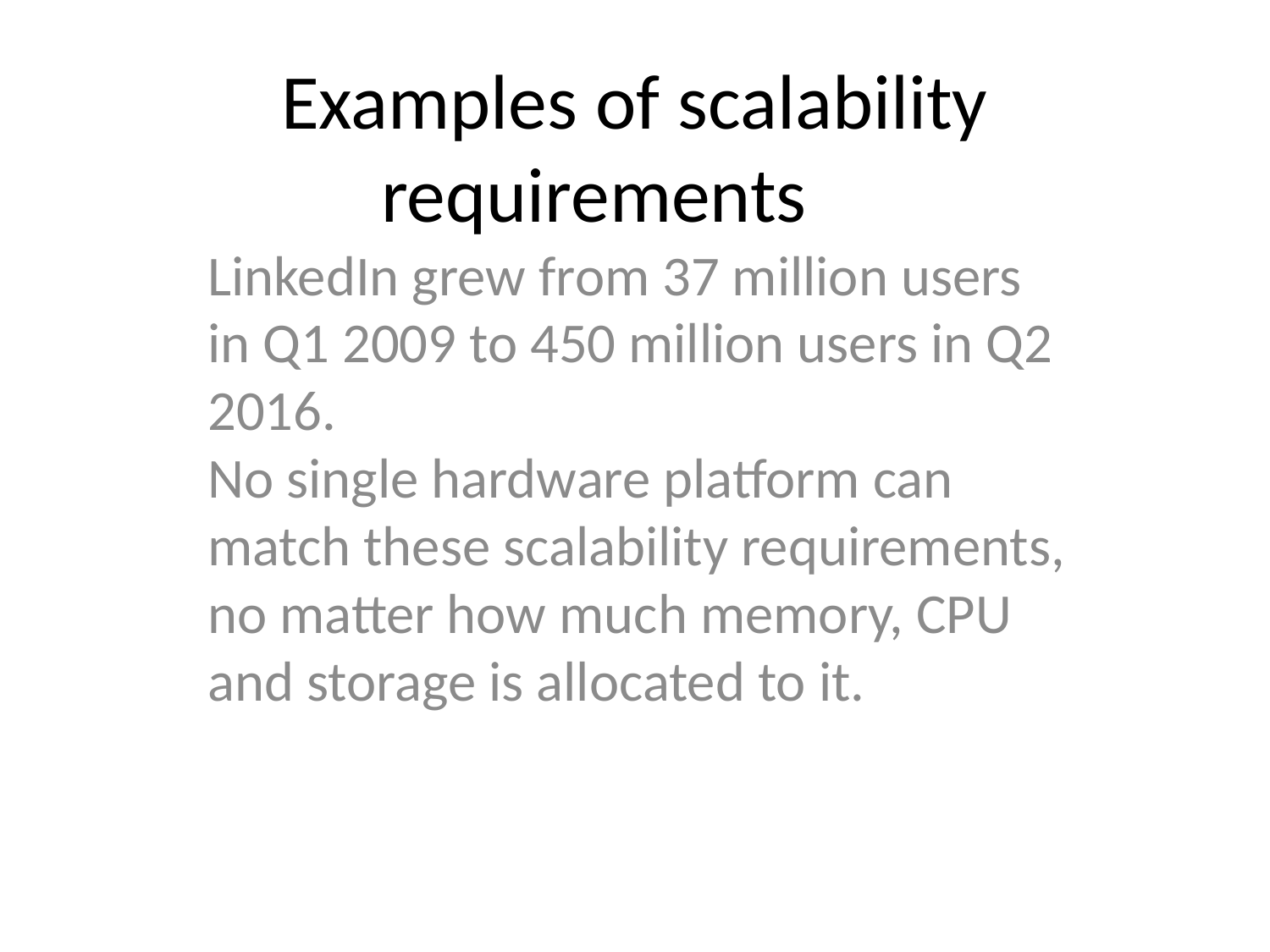

Examples of scalability requirements
LinkedIn grew from 37 million users in Q1 2009 to 450 million users in Q2 2016.
No single hardware platform can match these scalability requirements, no matter how much memory, CPU and storage is allocated to it.